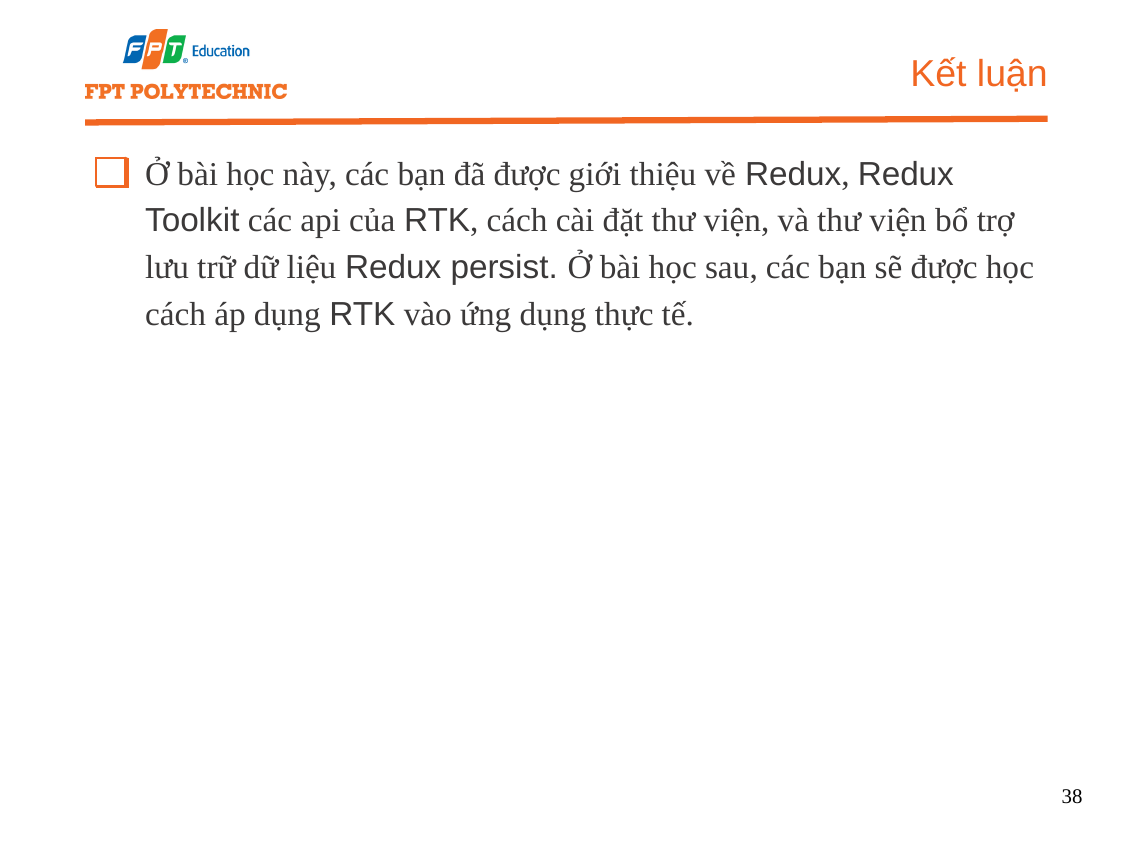

Kết luận

Ở bài học này, các bạn đã được giới thiệu về Redux, Redux Toolkit các api của RTK, cách cài đặt thư viện, và thư viện bổ trợ lưu trữ dữ liệu Redux persist. Ở bài học sau, các bạn sẽ được học cách áp dụng RTK vào ứng dụng thực tế.

38